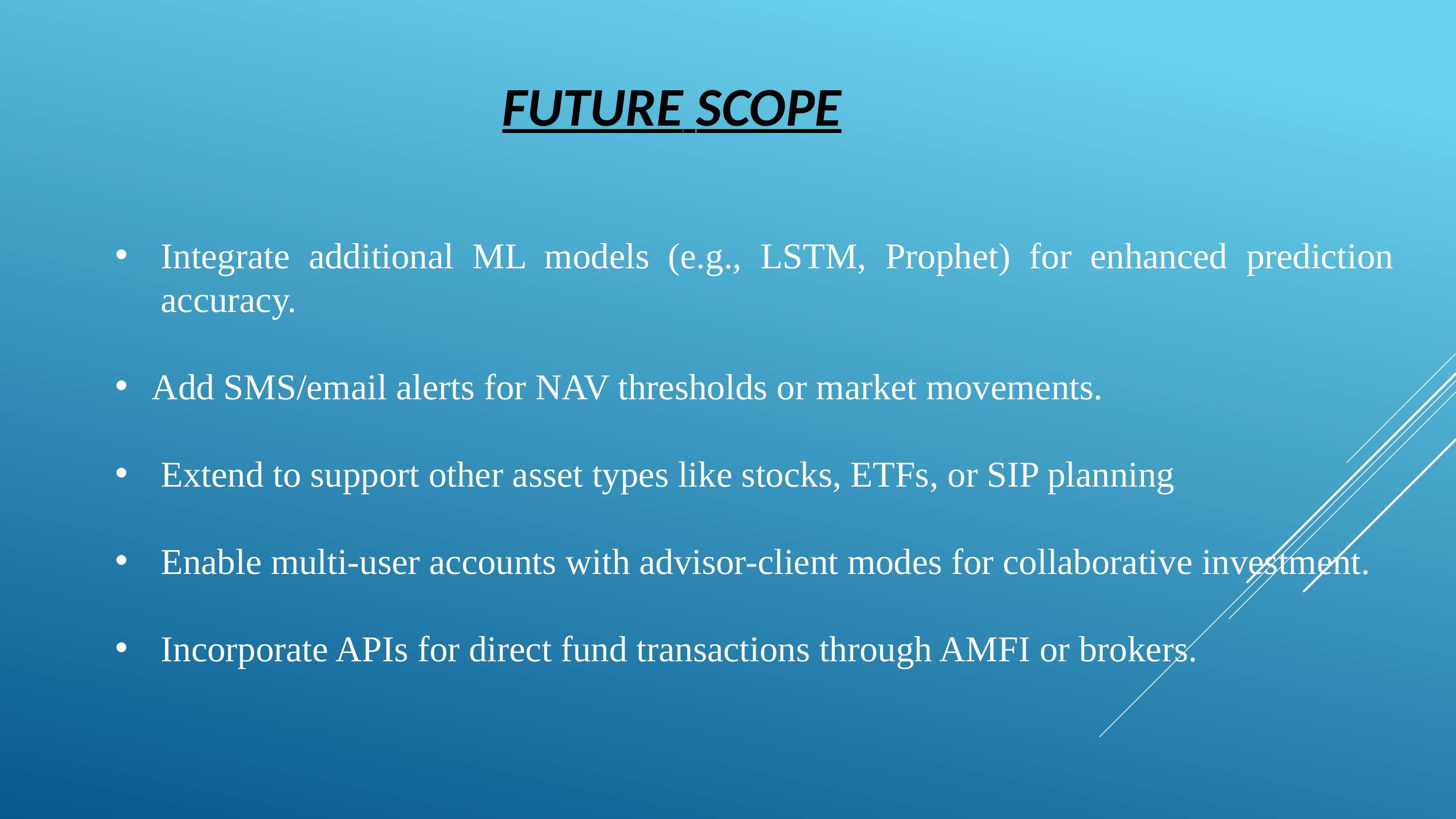

# FUTURE SCOPE
Integrate additional ML models (e.g., LSTM, Prophet) for enhanced prediction accuracy.

Add SMS/email alerts for NAV thresholds or market movements.

Extend to support other asset types like stocks, ETFs, or SIP planning

Enable multi-user accounts with advisor-client modes for collaborative investment.

 Incorporate APIs for direct fund transactions through AMFI or brokers.